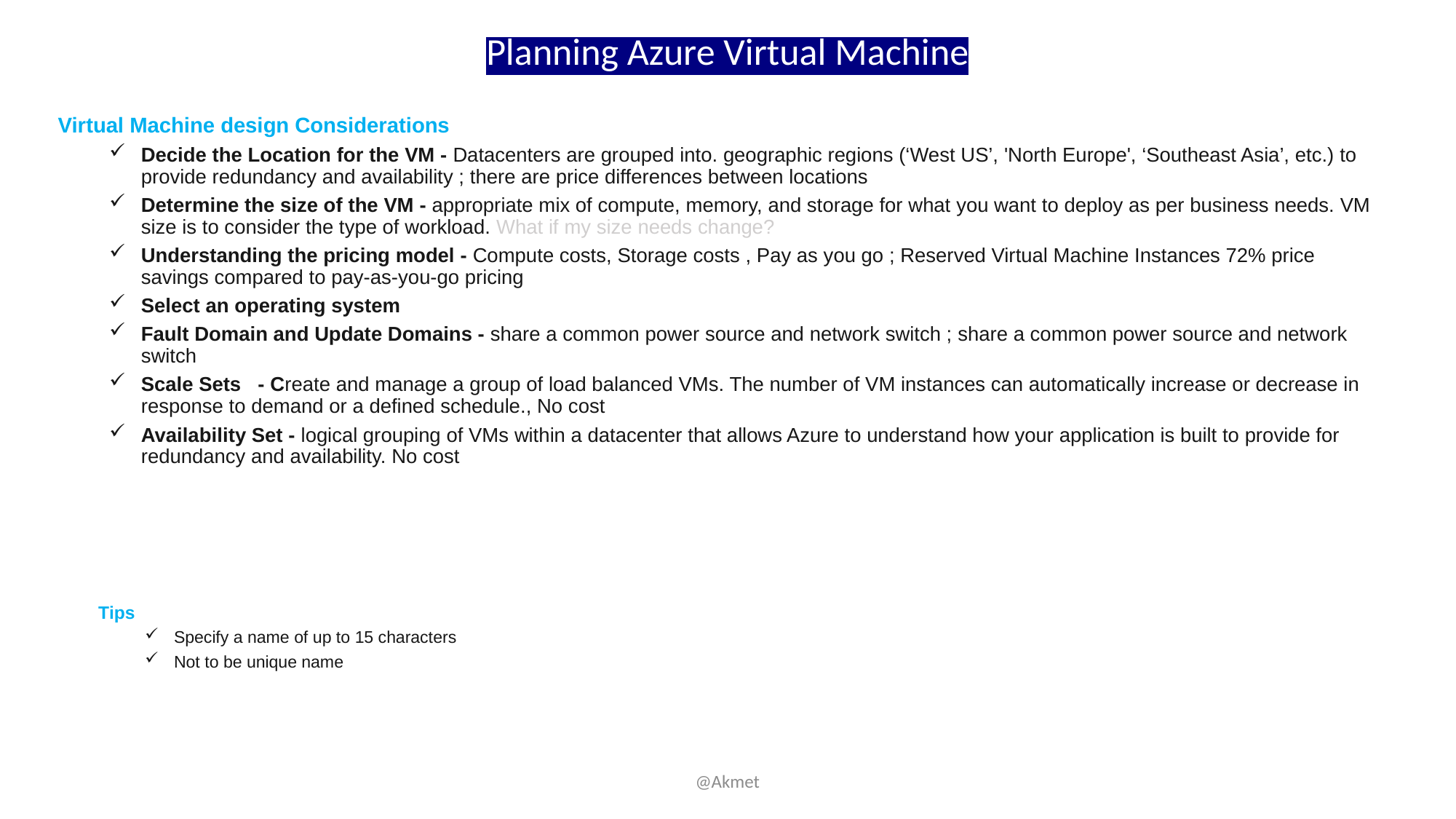

Planning Azure Virtual Machine
Virtual Machine design Considerations
Decide the Location for the VM - Datacenters are grouped into. geographic regions (‘West US’, 'North Europe', ‘Southeast Asia’, etc.) to provide redundancy and availability ; there are price differences between locations
Determine the size of the VM - appropriate mix of compute, memory, and storage for what you want to deploy as per business needs. VM size is to consider the type of workload. What if my size needs change?
Understanding the pricing model - Compute costs, Storage costs , Pay as you go ; Reserved Virtual Machine Instances 72% price savings compared to pay-as-you-go pricing
Select an operating system
Fault Domain and Update Domains - share a common power source and network switch ; share a common power source and network switch
Scale Sets   - Create and manage a group of load balanced VMs. The number of VM instances can automatically increase or decrease in response to demand or a defined schedule., No cost
Availability Set - logical grouping of VMs within a datacenter that allows Azure to understand how your application is built to provide for redundancy and availability. No cost

Tips
Specify a name of up to 15 characters
Not to be unique name
@Akmet